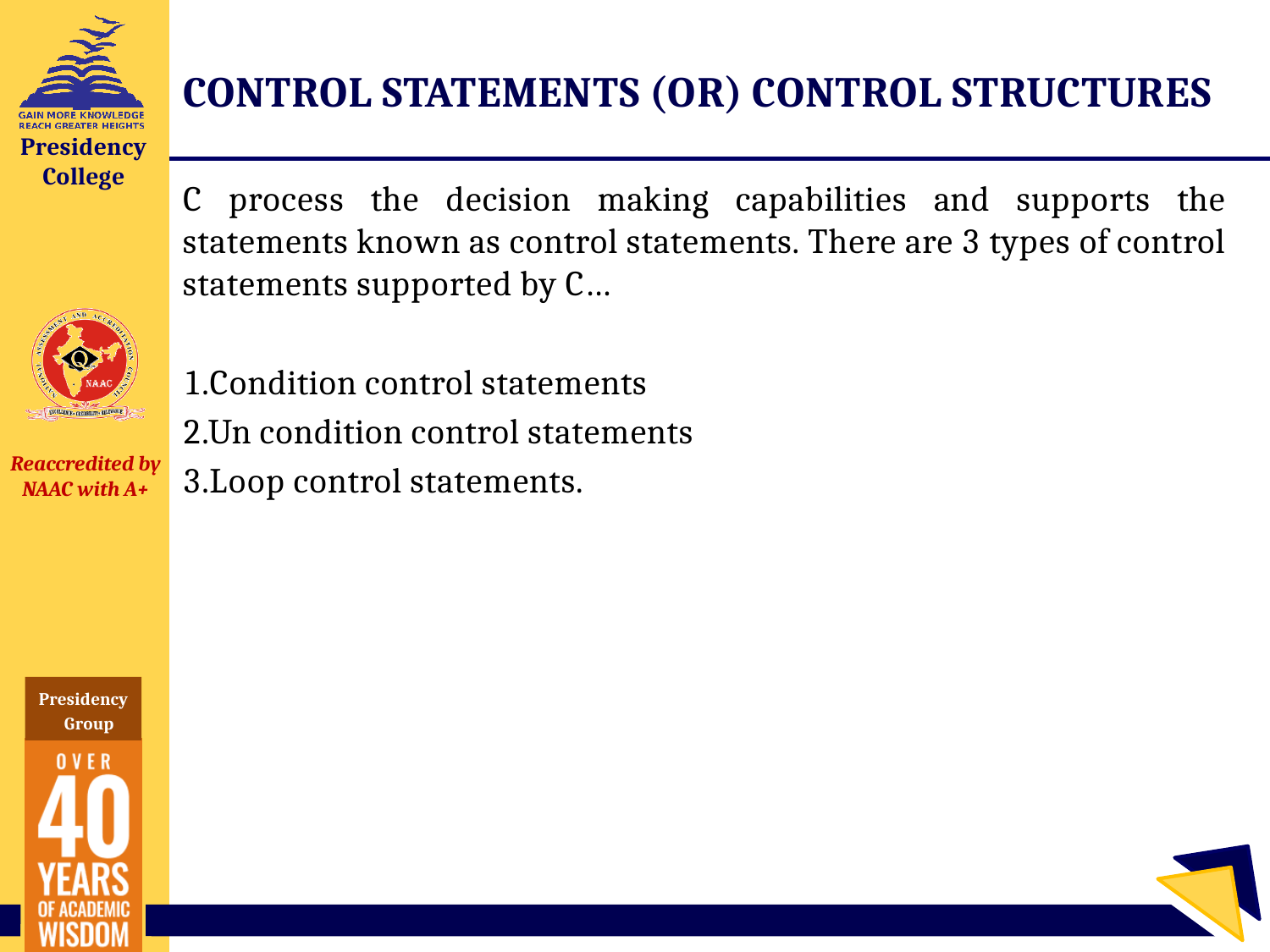

# CONTROL STATEMENTS (OR) CONTROL STRUCTURES
C process the decision making capabilities and supports the statements known as control statements. There are 3 types of control statements supported by C…

1.Condition control statements
2.Un condition control statements
3.Loop control statements.